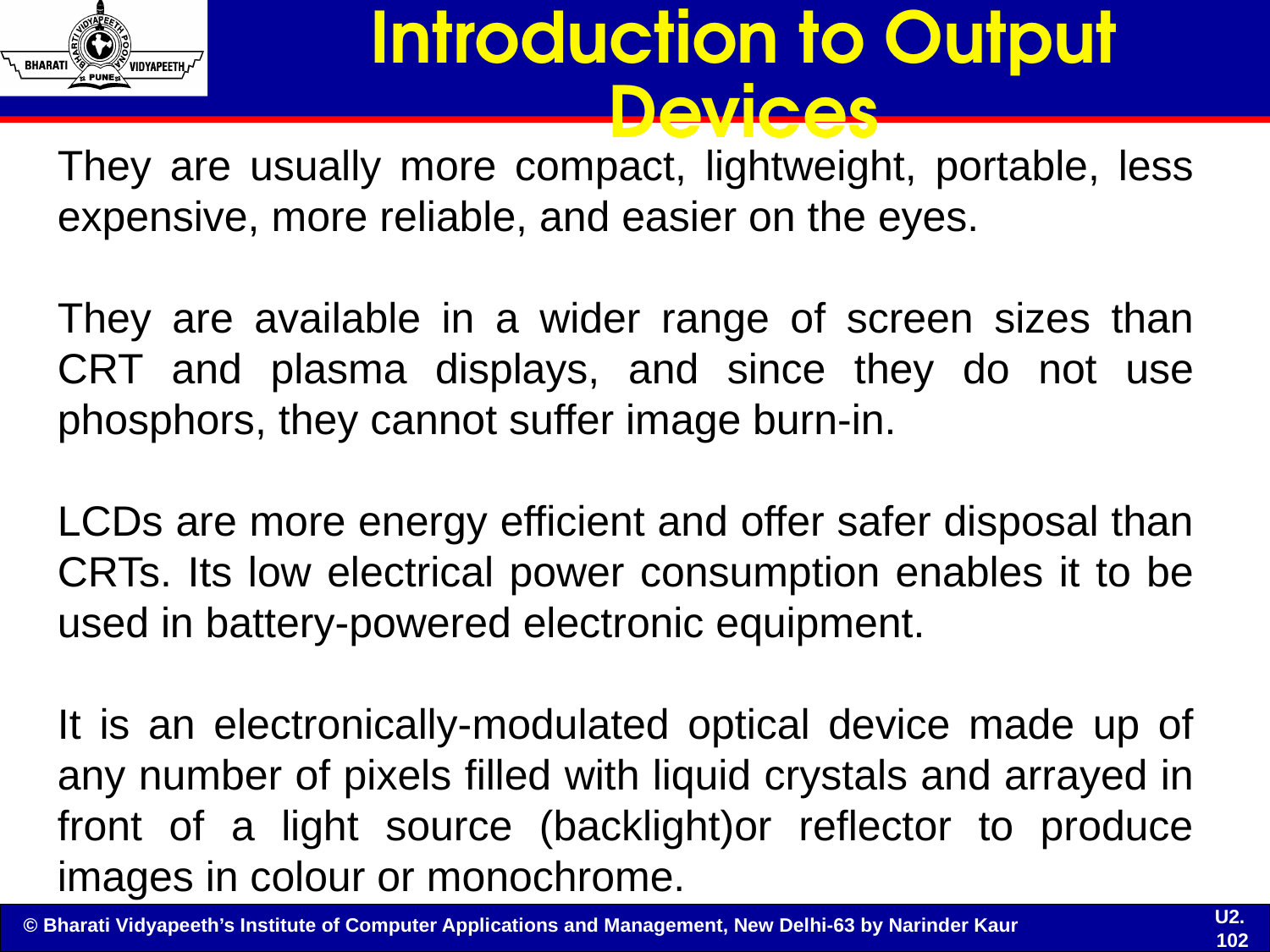

# Introduction to Output Devices
They are usually more compact, lightweight, portable, less expensive, more reliable, and easier on the eyes.

They are available in a wider range of screen sizes than CRT and plasma displays, and since they do not use phosphors, they cannot suffer image burn-in.

LCDs are more energy efficient and offer safer disposal than CRTs. Its low electrical power consumption enables it to be used in battery-powered electronic equipment.

It is an electronically-modulated optical device made up of any number of pixels filled with liquid crystals and arrayed in front of a light source (backlight)or reflector to produce images in colour or monochrome.